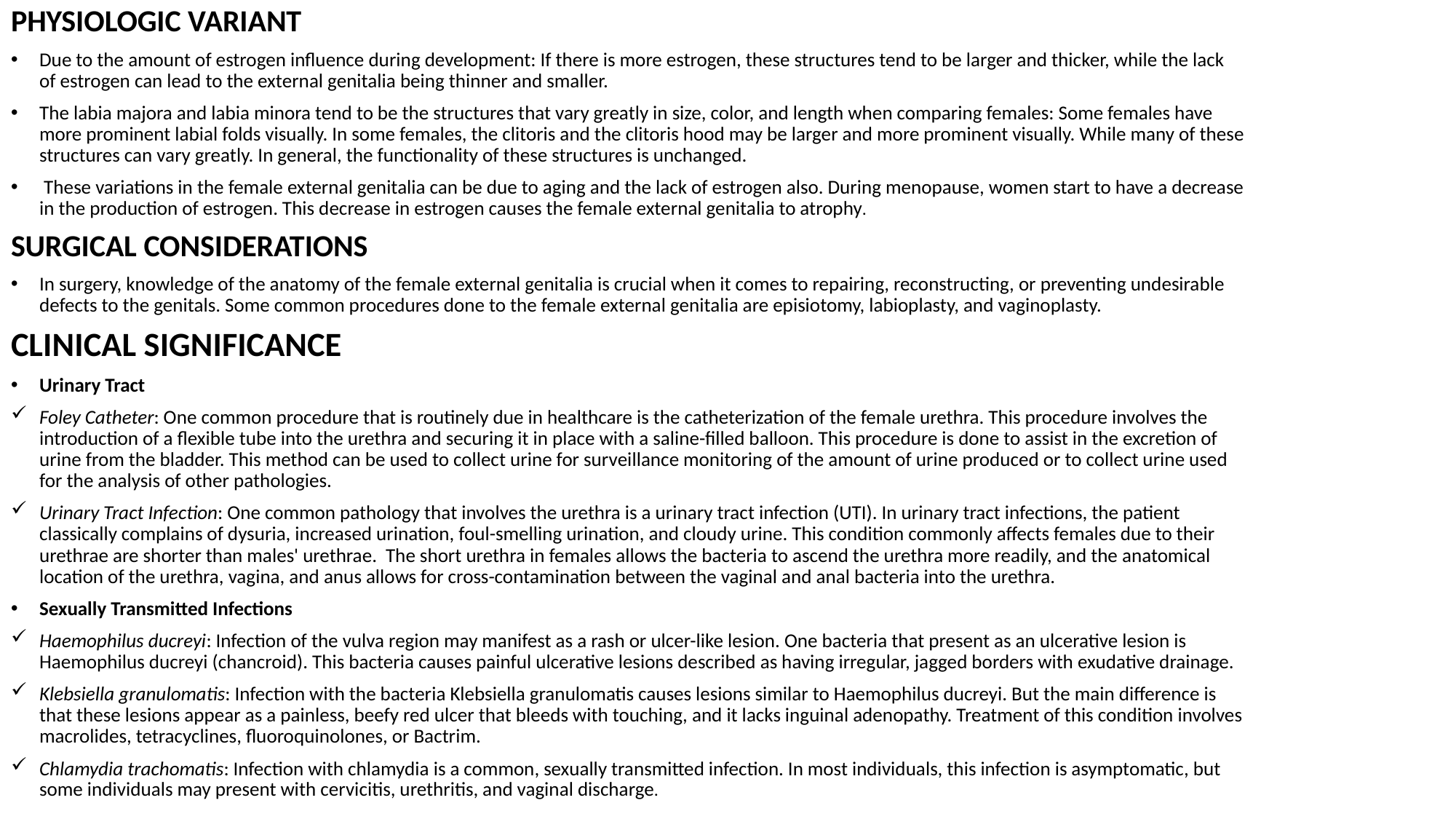

PHYSIOLOGIC VARIANT
Due to the amount of estrogen influence during development: If there is more estrogen, these structures tend to be larger and thicker, while the lack of estrogen can lead to the external genitalia being thinner and smaller.
The labia majora and labia minora tend to be the structures that vary greatly in size, color, and length when comparing females: Some females have more prominent labial folds visually. In some females, the clitoris and the clitoris hood may be larger and more prominent visually. While many of these structures can vary greatly. In general, the functionality of these structures is unchanged.
 These variations in the female external genitalia can be due to aging and the lack of estrogen also. During menopause, women start to have a decrease in the production of estrogen. This decrease in estrogen causes the female external genitalia to atrophy.
SURGICAL CONSIDERATIONS
In surgery, knowledge of the anatomy of the female external genitalia is crucial when it comes to repairing, reconstructing, or preventing undesirable defects to the genitals. Some common procedures done to the female external genitalia are episiotomy, labioplasty, and vaginoplasty.
CLINICAL SIGNIFICANCE
Urinary Tract
Foley Catheter: One common procedure that is routinely due in healthcare is the catheterization of the female urethra. This procedure involves the introduction of a flexible tube into the urethra and securing it in place with a saline-filled balloon. This procedure is done to assist in the excretion of urine from the bladder. This method can be used to collect urine for surveillance monitoring of the amount of urine produced or to collect urine used for the analysis of other pathologies.
Urinary Tract Infection: One common pathology that involves the urethra is a urinary tract infection (UTI). In urinary tract infections, the patient classically complains of dysuria, increased urination, foul-smelling urination, and cloudy urine. This condition commonly affects females due to their urethrae are shorter than males' urethrae.  The short urethra in females allows the bacteria to ascend the urethra more readily, and the anatomical location of the urethra, vagina, and anus allows for cross-contamination between the vaginal and anal bacteria into the urethra.
Sexually Transmitted Infections
Haemophilus ducreyi: Infection of the vulva region may manifest as a rash or ulcer-like lesion. One bacteria that present as an ulcerative lesion is Haemophilus ducreyi (chancroid). This bacteria causes painful ulcerative lesions described as having irregular, jagged borders with exudative drainage.
Klebsiella granulomatis: Infection with the bacteria Klebsiella granulomatis causes lesions similar to Haemophilus ducreyi. But the main difference is that these lesions appear as a painless, beefy red ulcer that bleeds with touching, and it lacks inguinal adenopathy. Treatment of this condition involves macrolides, tetracyclines, fluoroquinolones, or Bactrim.
Chlamydia trachomatis: Infection with chlamydia is a common, sexually transmitted infection. In most individuals, this infection is asymptomatic, but some individuals may present with cervicitis, urethritis, and vaginal discharge.

#